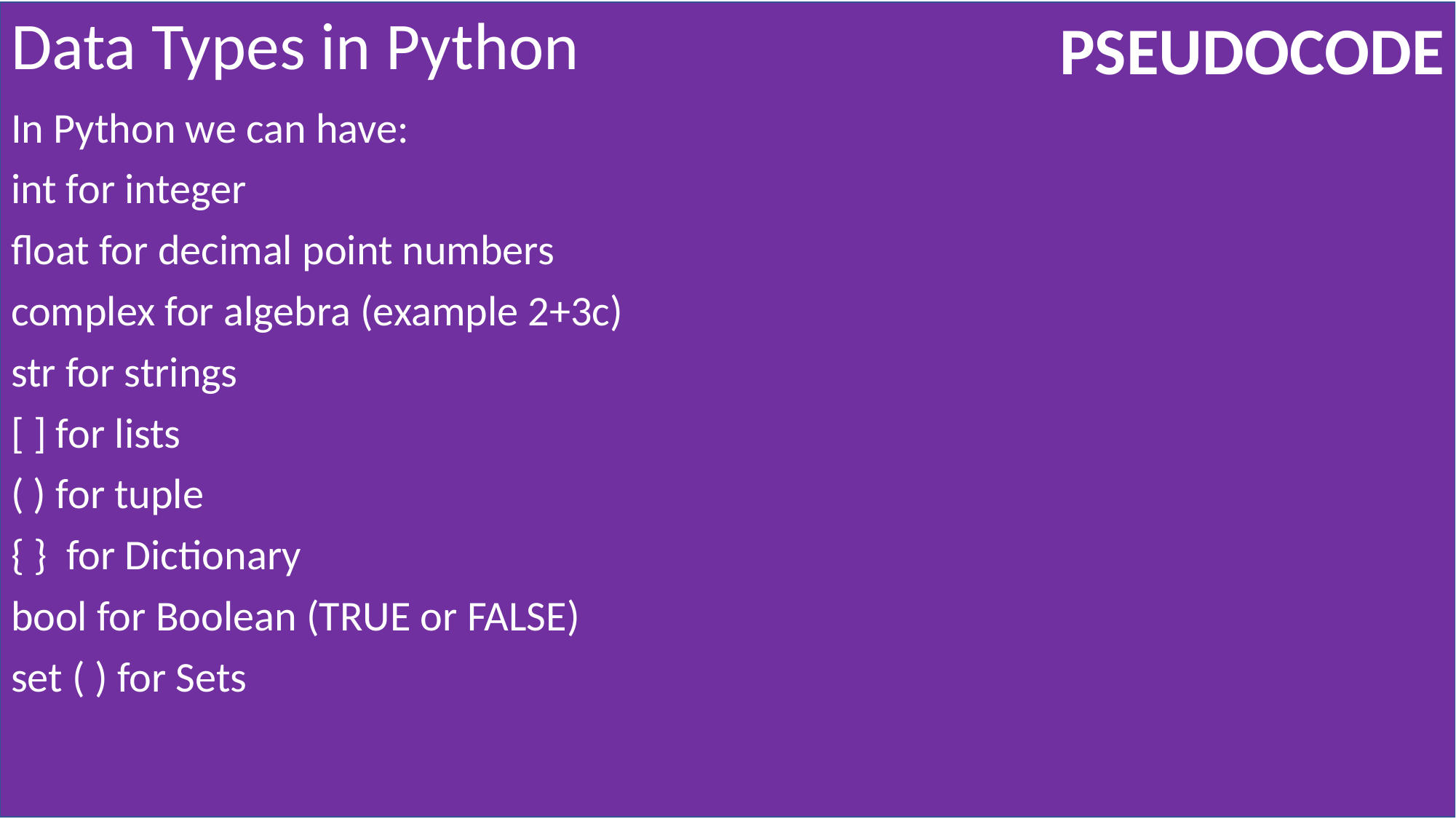

# Data Types in Python
In Python we can have:
int for integer
float for decimal point numbers
complex for algebra (example 2+3c)
str for strings
[ ] for lists
( ) for tuple
{ }  for Dictionary
bool for Boolean (TRUE or FALSE)
set ( ) for Sets